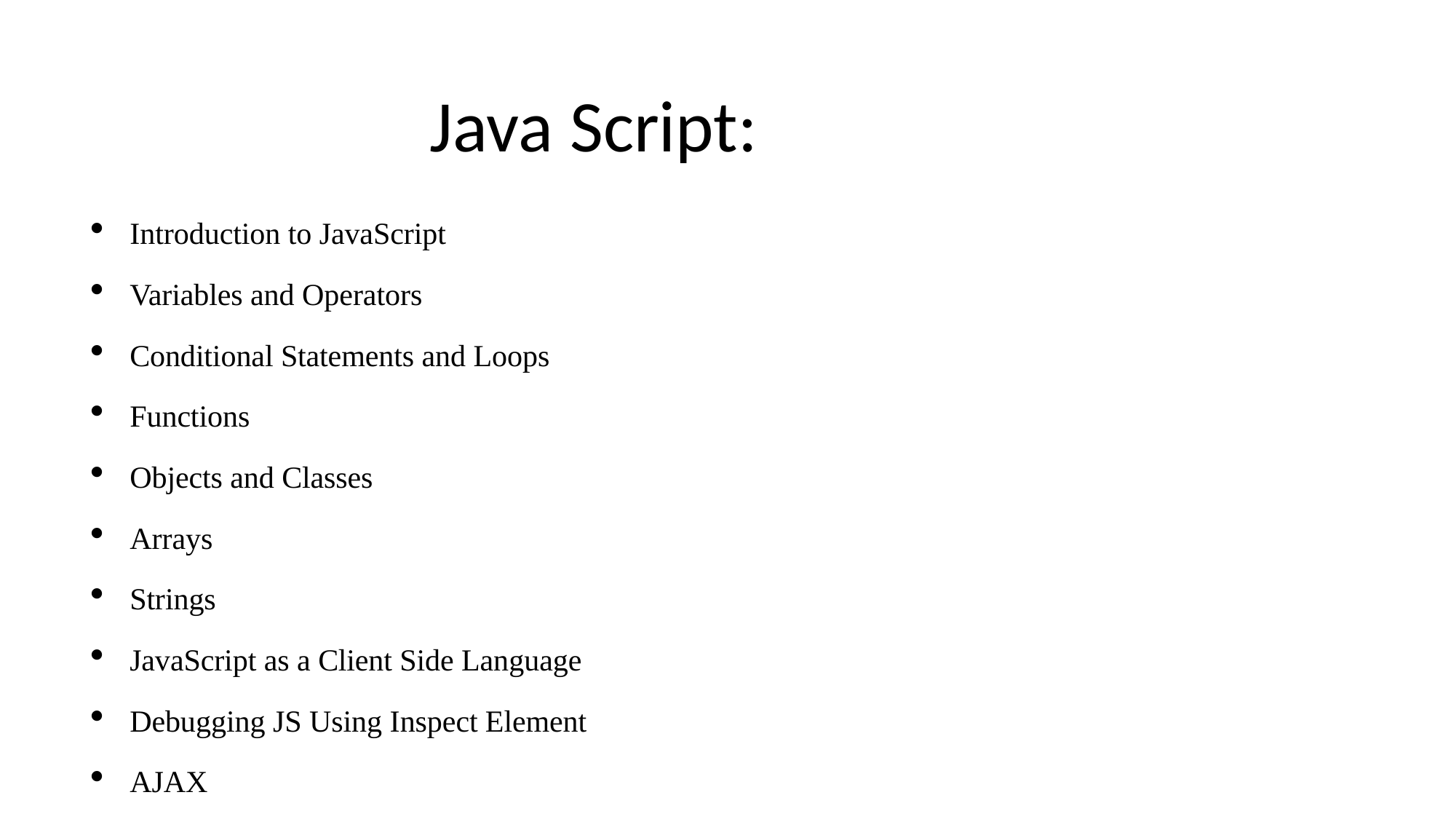

# Java Script:
Introduction to JavaScript
Variables and Operators
Conditional Statements and Loops
Functions
Objects and Classes
Arrays
Strings
JavaScript as a Client Side Language
Debugging JS Using Inspect Element
AJAX